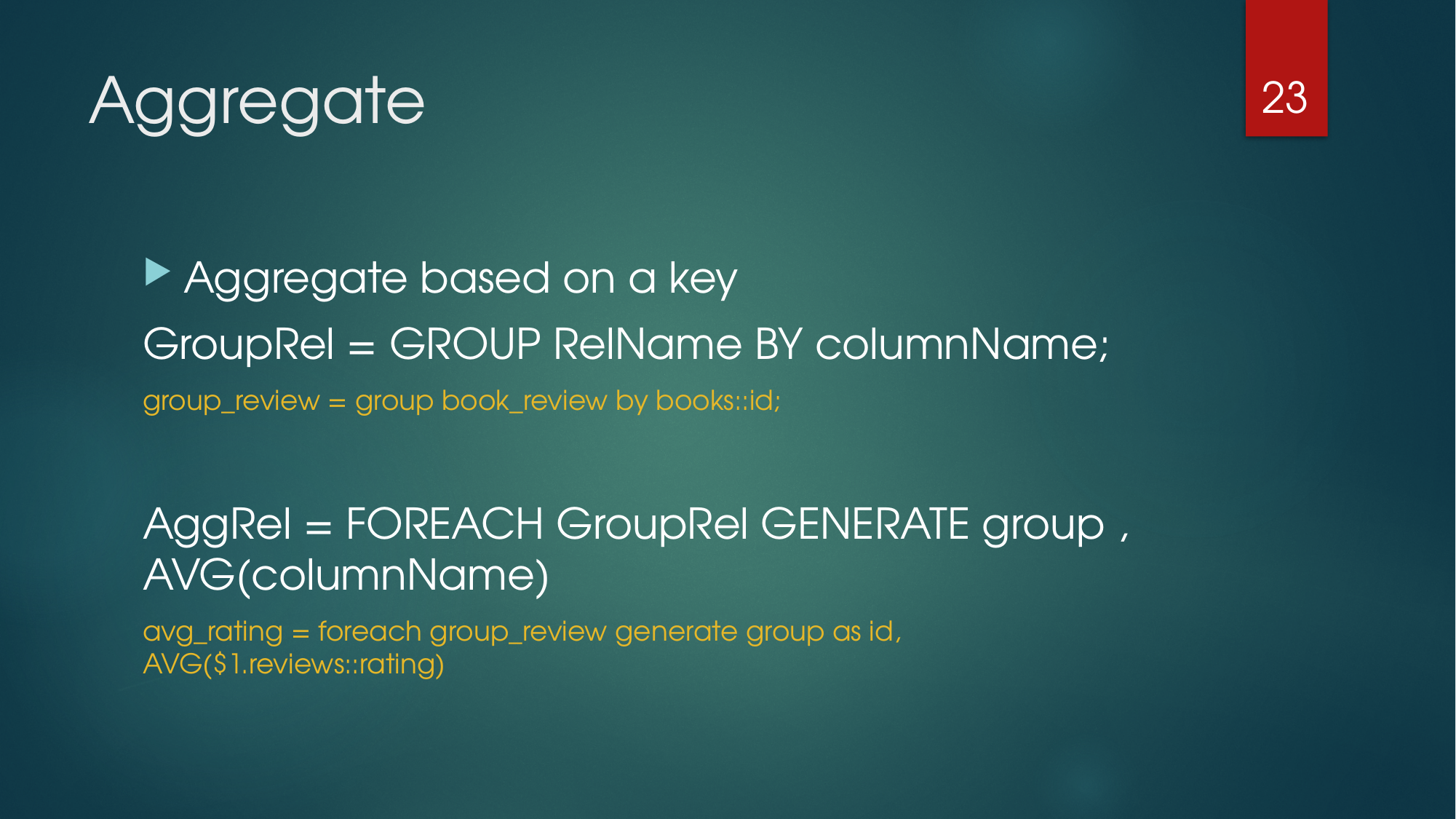

23
# Aggregate
Aggregate based on a key
GroupRel = GROUP RelName BY columnName;
group_review = group book_review by books::id;

AggRel = FOREACH GroupRel GENERATE group , AVG(columnName)
avg_rating = foreach group_review generate group as id, AVG($1.reviews::rating)